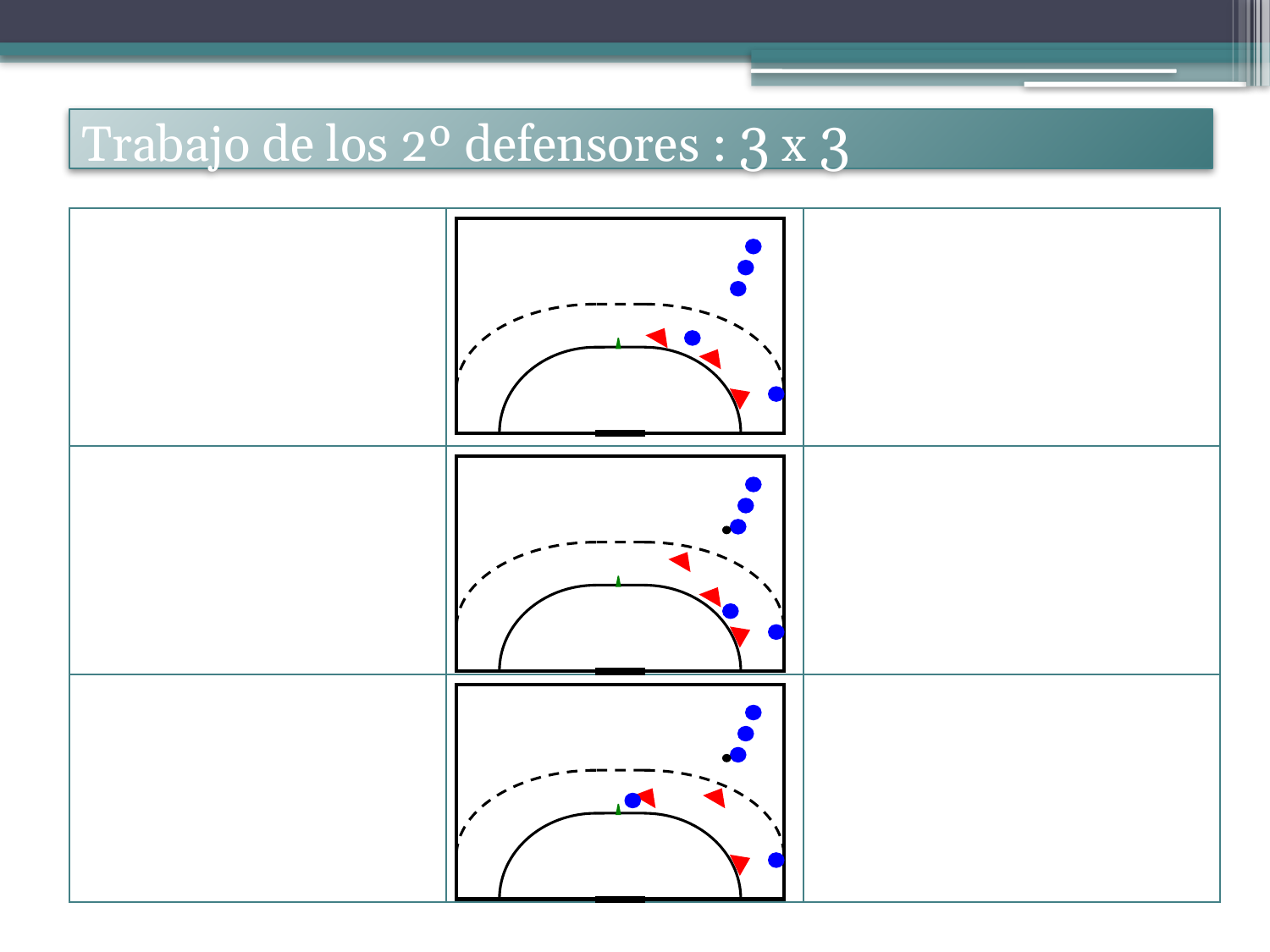

# Trabajo de los 2º defensores : 3 x 3
|  |  |  |
| --- | --- | --- |
|  |  |  |
|  |  |  |